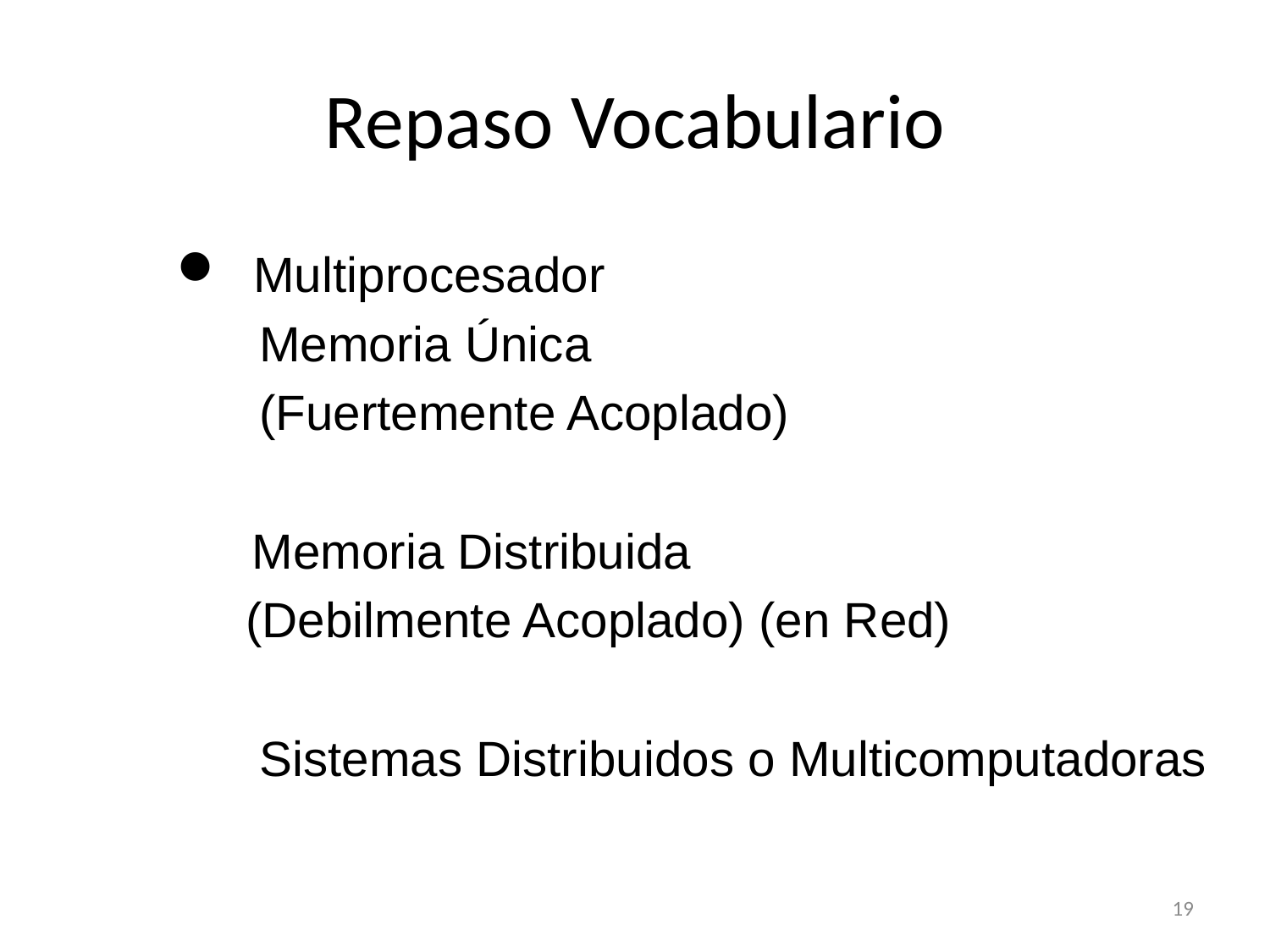

# Repaso Vocabulario
  Multiprocesador
      Memoria Única
      (Fuertemente Acoplado)

	  Memoria Distribuida
     (Debilmente Acoplado) (en Red)

      Sistemas Distribuidos o Multicomputadoras
19